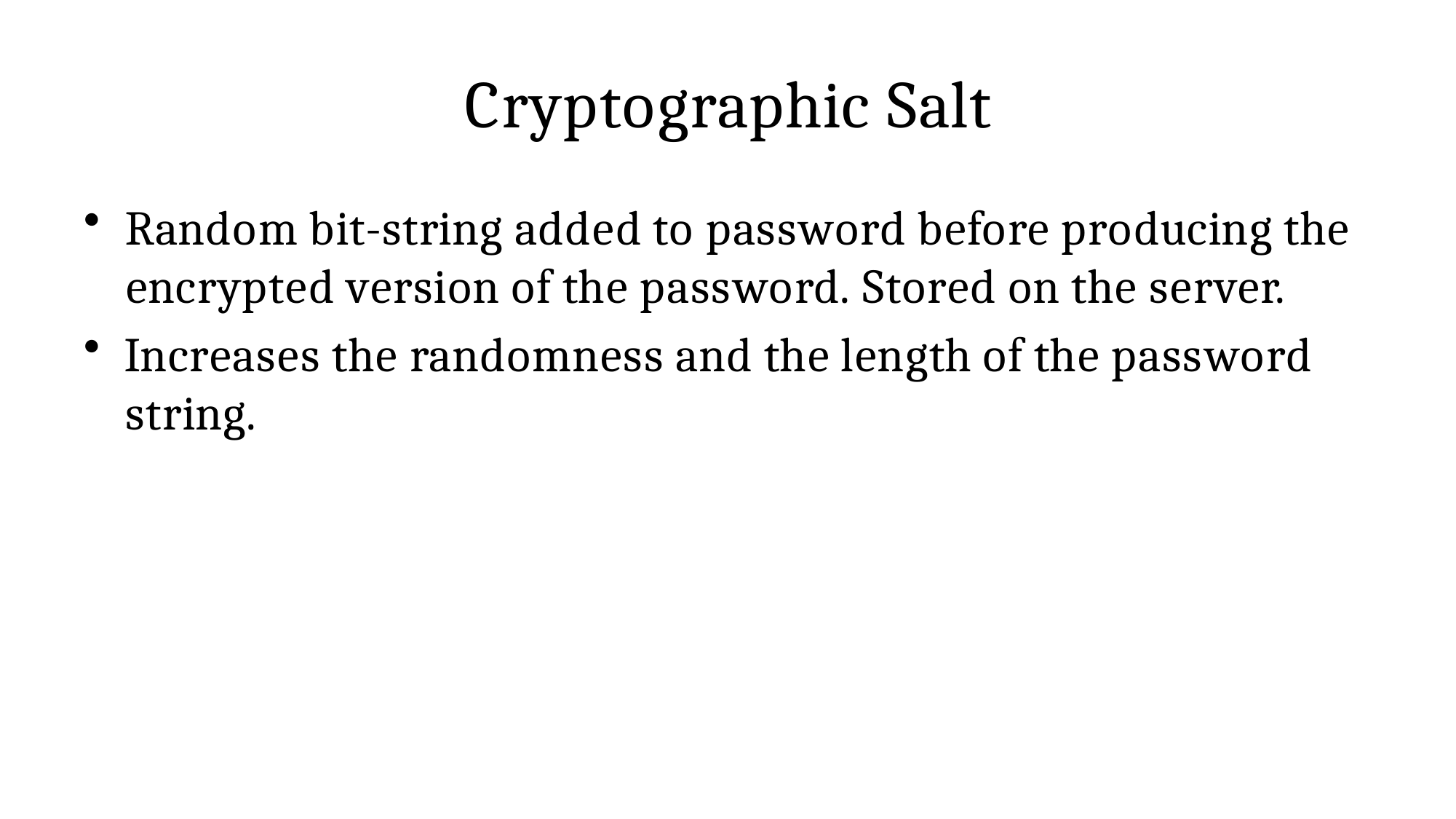

# Cryptographic Salt
Random bit-string added to password before producing the encrypted version of the password. Stored on the server.
Increases the randomness and the length of the password string.